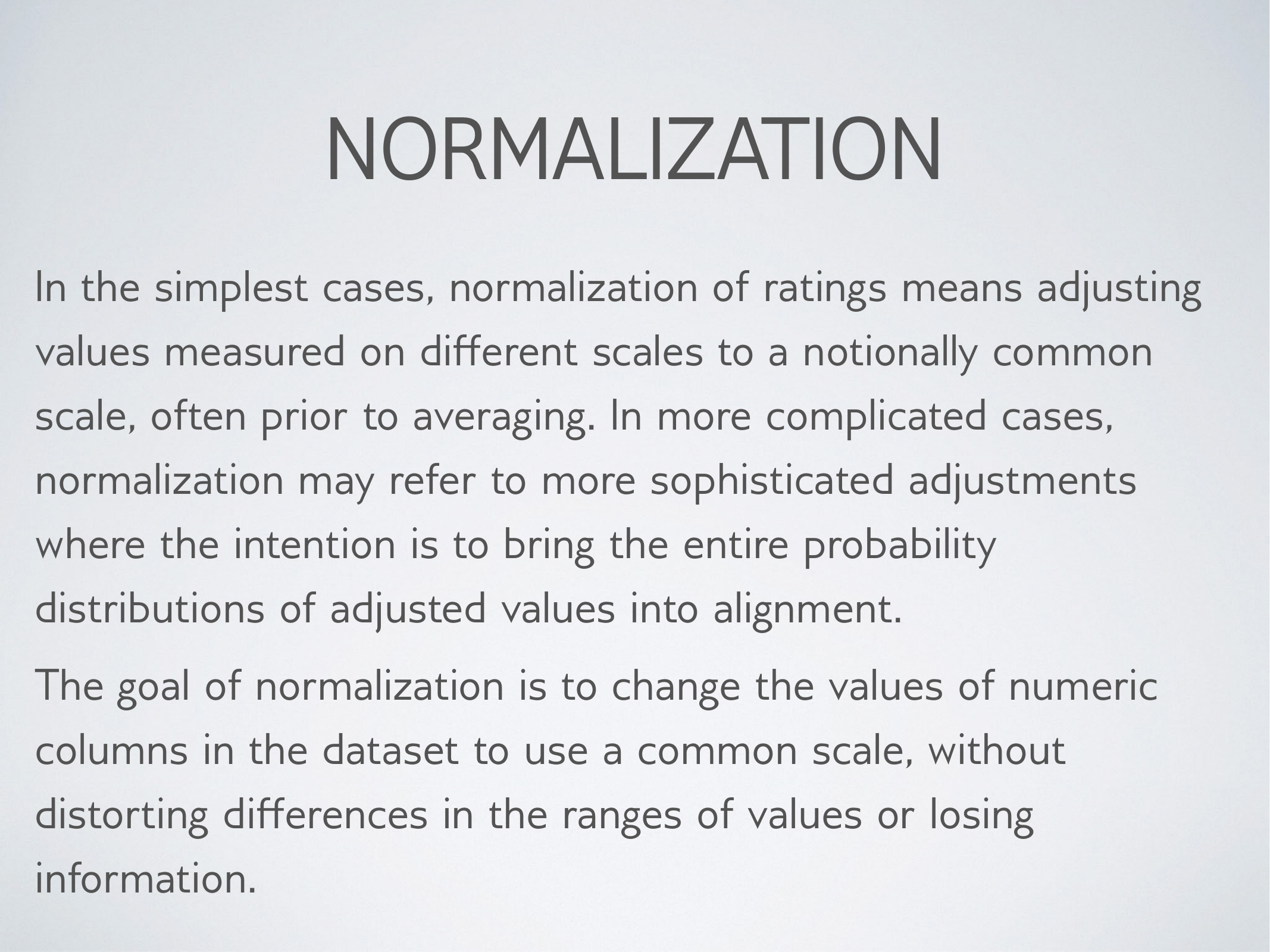

# Normalization
In the simplest cases, normalization of ratings means adjusting values measured on different scales to a notionally common scale, often prior to averaging. In more complicated cases, normalization may refer to more sophisticated adjustments where the intention is to bring the entire probability distributions of adjusted values into alignment.
The goal of normalization is to change the values of numeric columns in the dataset to use a common scale, without distorting differences in the ranges of values or losing information.